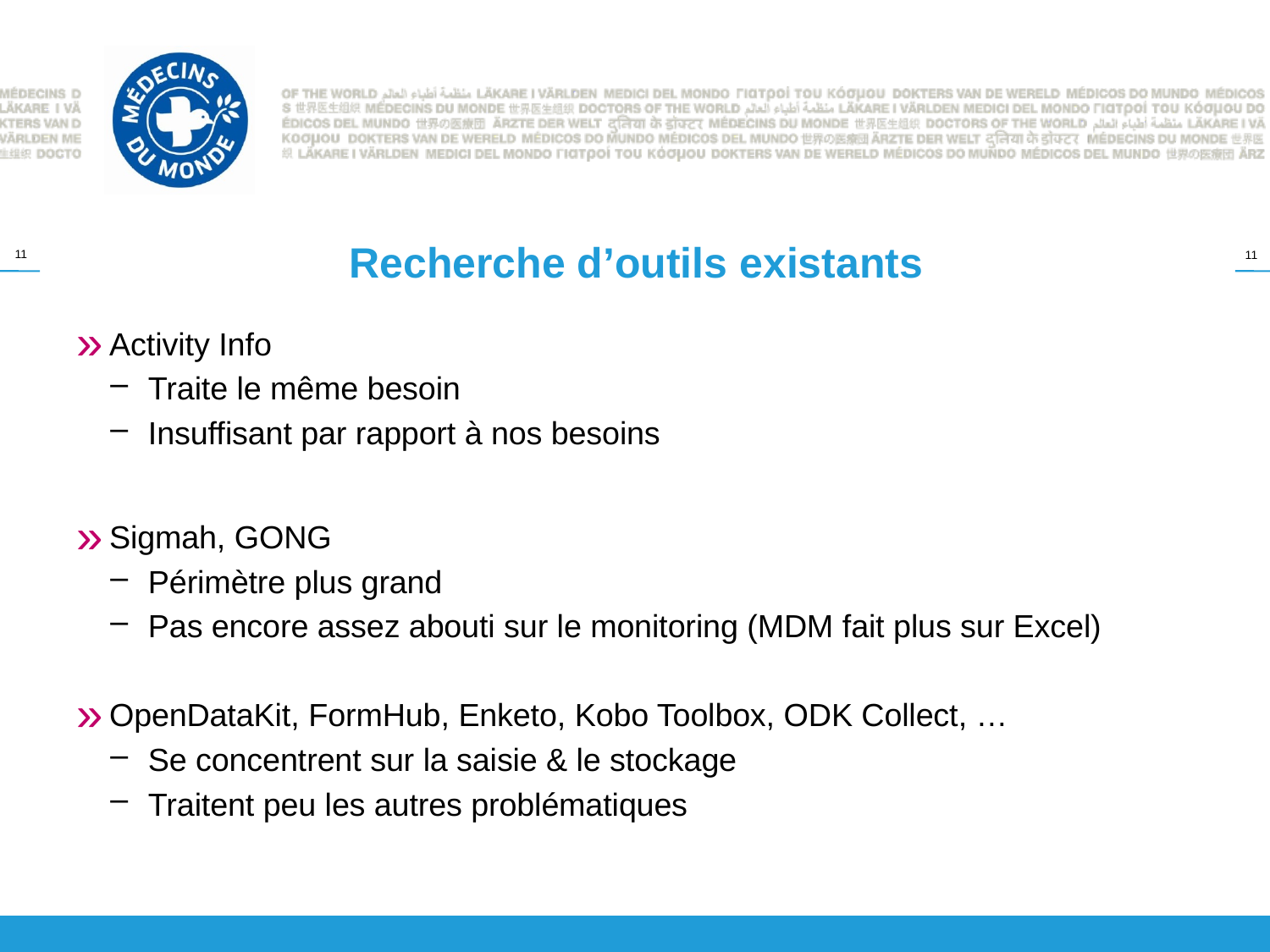

# Recherche d’outils existants
Activity Info
Traite le même besoin
Insuffisant par rapport à nos besoins

Sigmah, GONG
Périmètre plus grand
Pas encore assez abouti sur le monitoring (MDM fait plus sur Excel)

OpenDataKit, FormHub, Enketo, Kobo Toolbox, ODK Collect, …
Se concentrent sur la saisie & le stockage
Traitent peu les autres problématiques